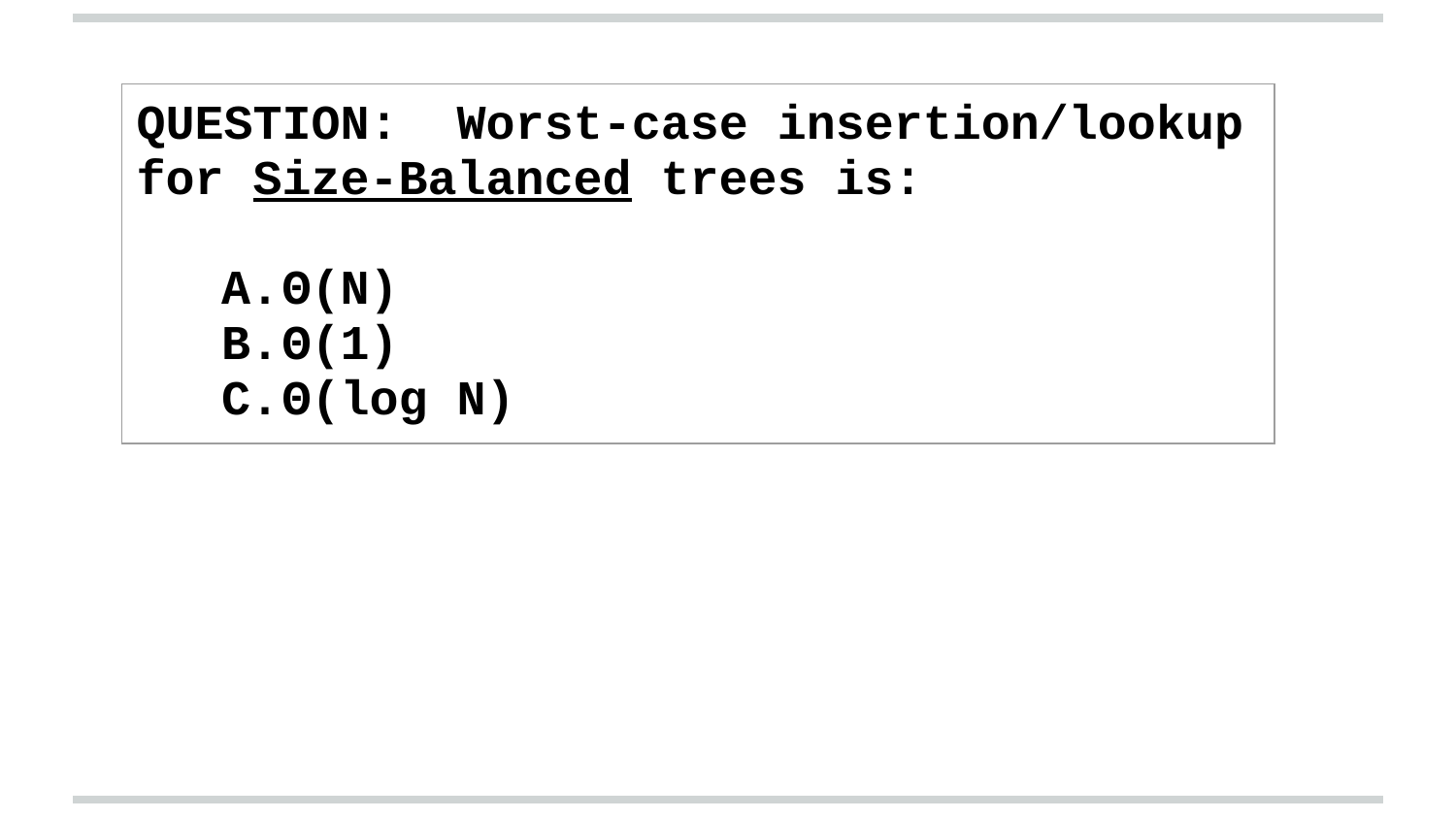

| QUESTION: Worst-case insertion/lookup for Size-Balanced trees is: Θ(N) Θ(1) Θ(log N) |
| --- |